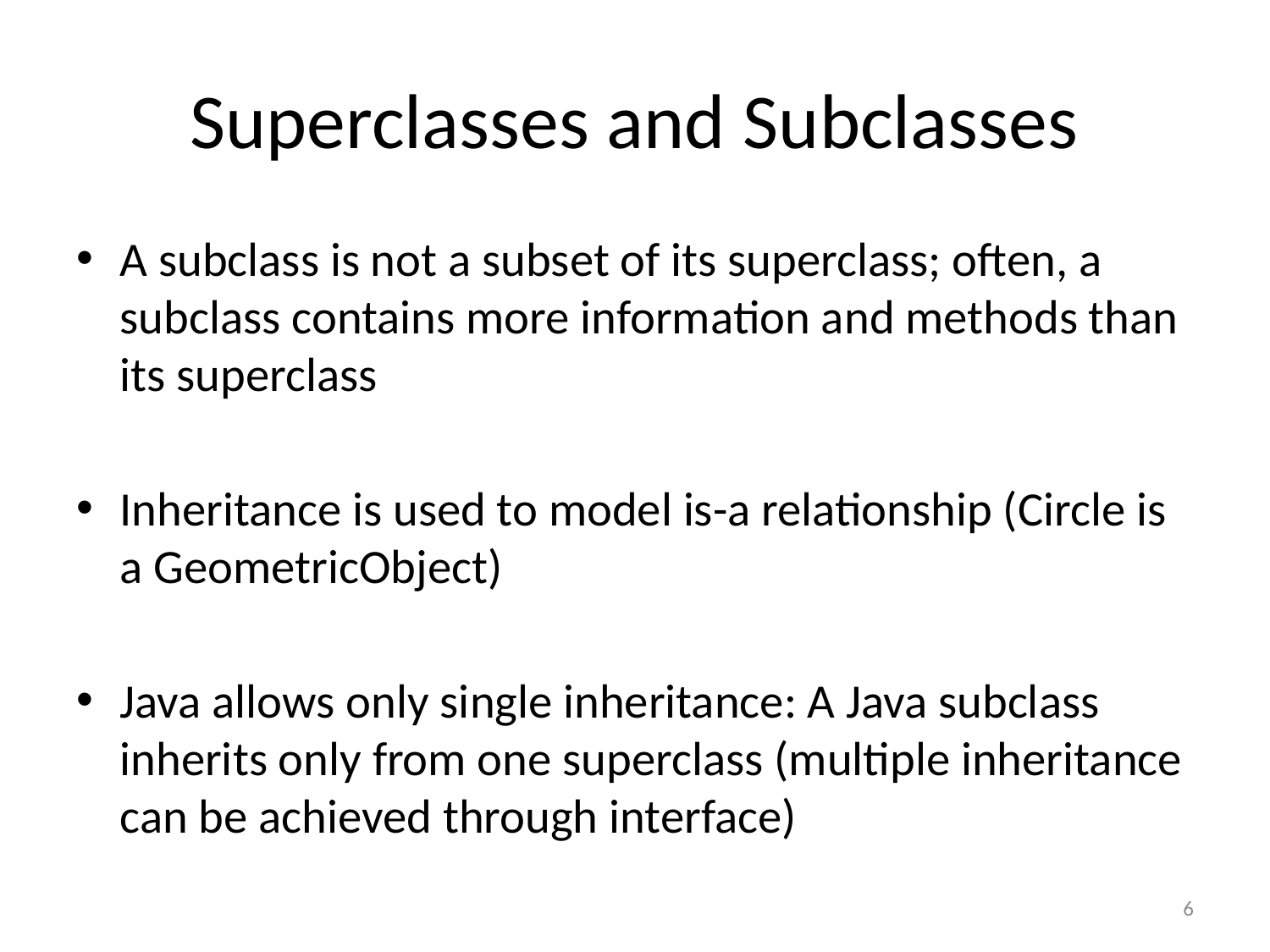

# Superclasses and Subclasses
A subclass is not a subset of its superclass; often, a subclass contains more information and methods than its superclass

Inheritance is used to model is-a relationship (Circle is a GeometricObject)

Java allows only single inheritance: A Java subclass inherits only from one superclass (multiple inheritance can be achieved through interface)

6